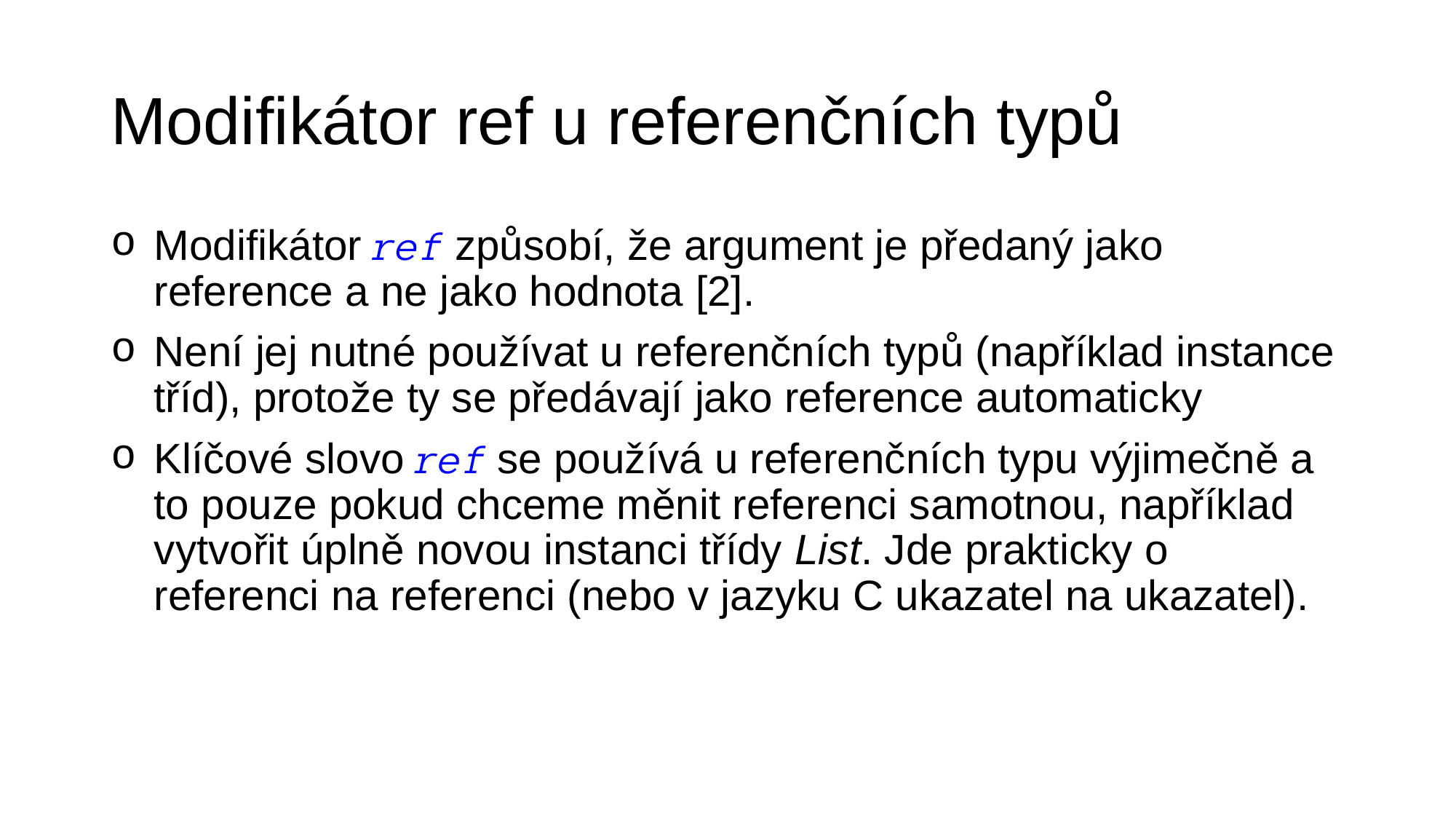

# Modifikátor ref u referenčních typů
Modifikátor ref způsobí, že argument je předaný jako reference a ne jako hodnota [2].
Není jej nutné používat u referenčních typů (například instance tříd), protože ty se předávají jako reference automaticky
Klíčové slovo ref se používá u referenčních typu výjimečně a to pouze pokud chceme měnit referenci samotnou, například vytvořit úplně novou instanci třídy List. Jde prakticky o referenci na referenci (nebo v jazyku C ukazatel na ukazatel).